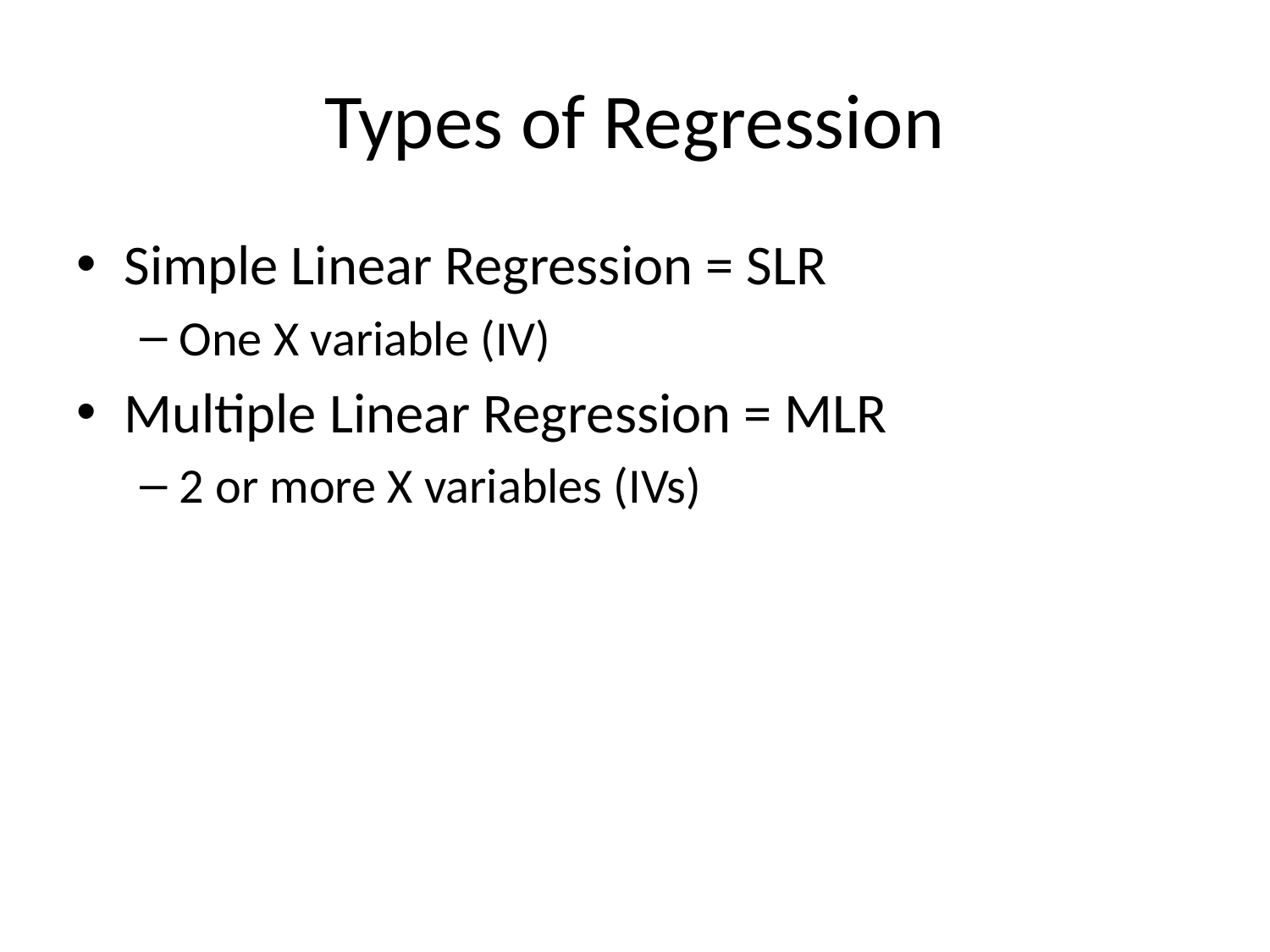

# Types of Regression
Simple Linear Regression = SLR
One X variable (IV)
Multiple Linear Regression = MLR
2 or more X variables (IVs)